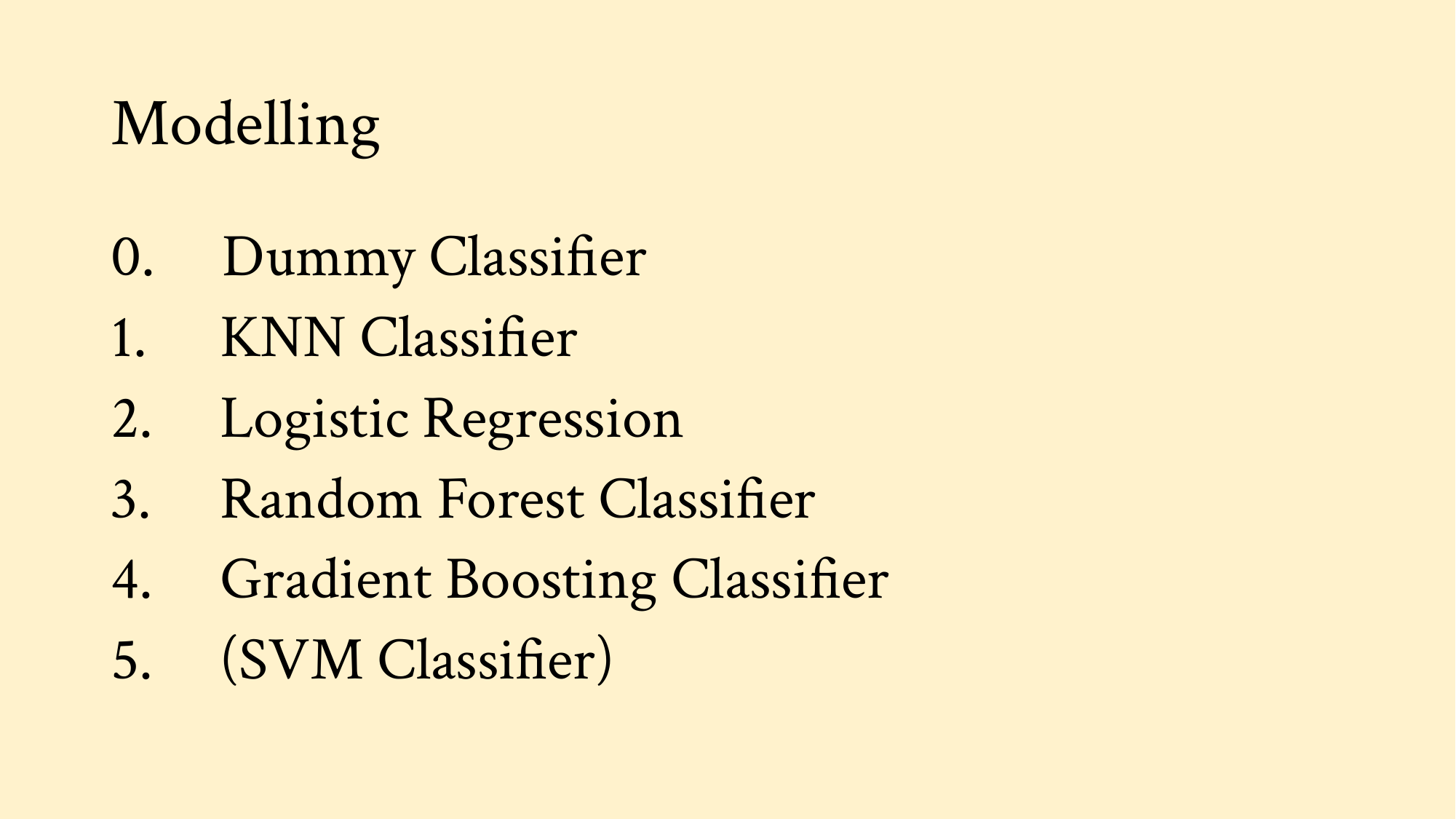

# Modelling
0.     Dummy Classifier
1.	KNN Classifier
2.	Logistic Regression
3.	Random Forest Classifier
4.	Gradient Boosting Classifier
5.	(SVM Classifier)